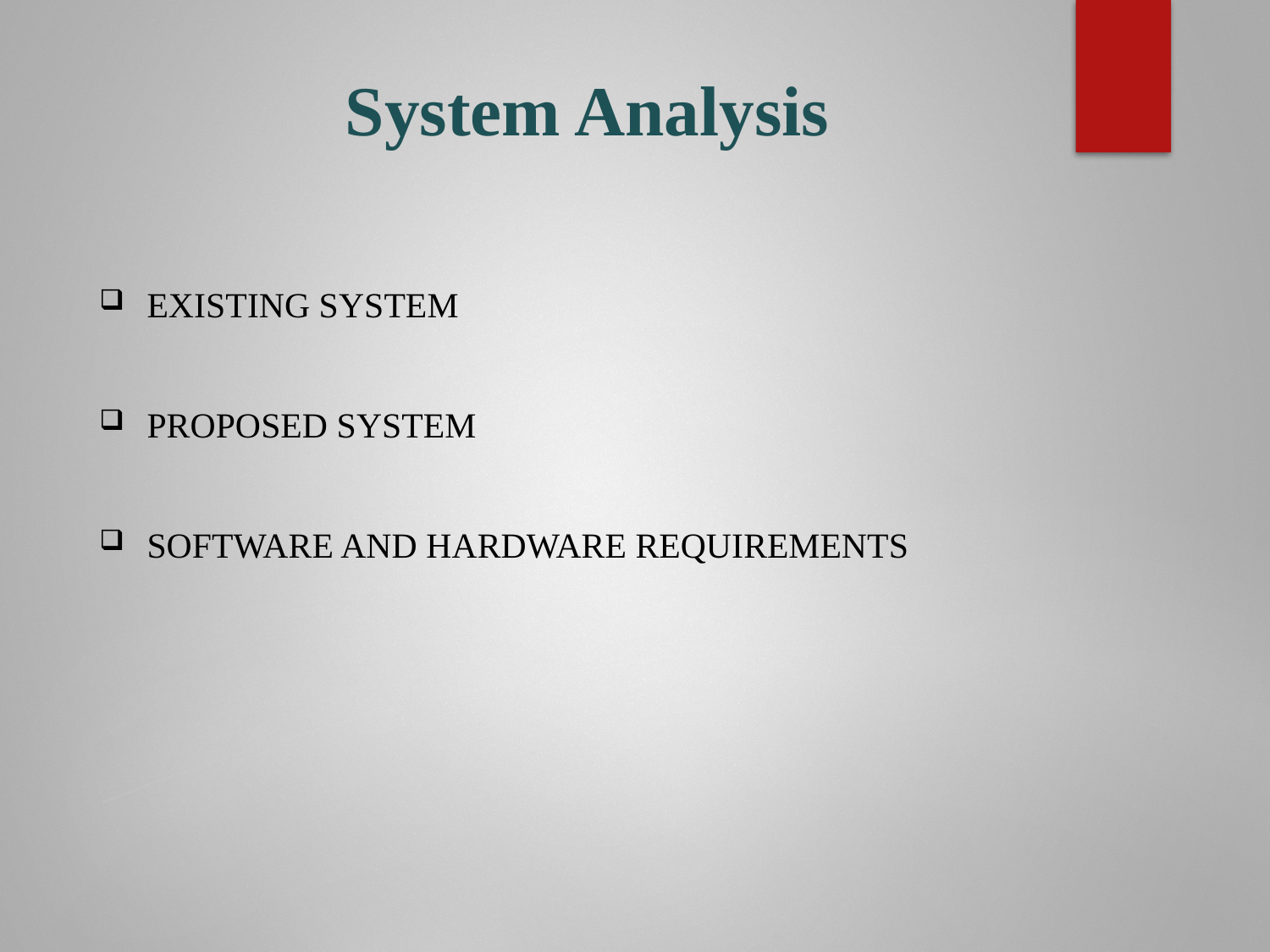

# System Analysis
Existing System

Proposed System

Software and Hardware Requirements